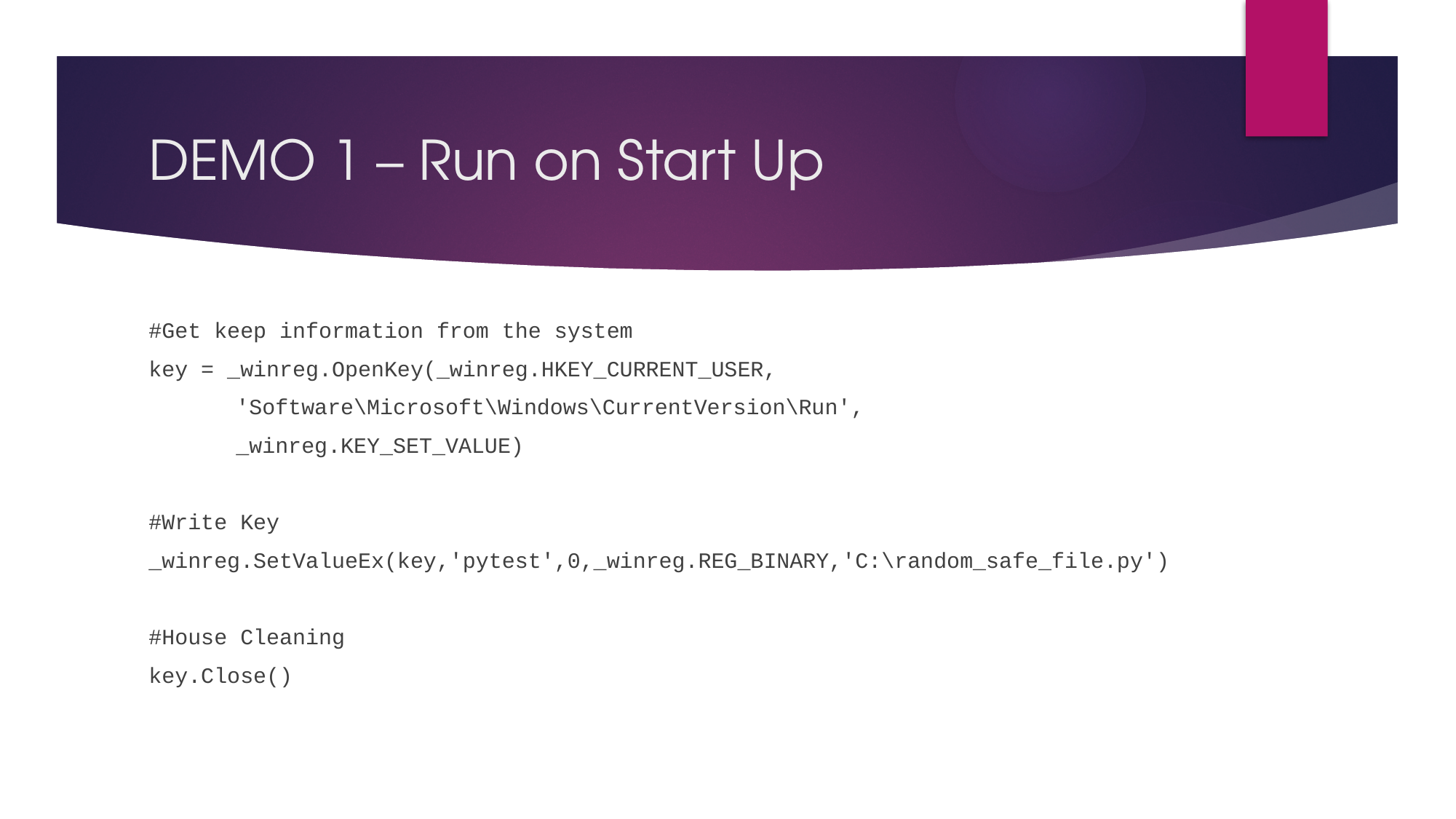

# DEMO 1 – Run on Start Up
#Get keep information from the system
key = _winreg.OpenKey(_winreg.HKEY_CURRENT_USER,
	'Software\Microsoft\Windows\CurrentVersion\Run',
	_winreg.KEY_SET_VALUE)

#Write Key
_winreg.SetValueEx(key,'pytest',0,_winreg.REG_BINARY,'C:\random_safe_file.py')

#House Cleaning
key.Close()